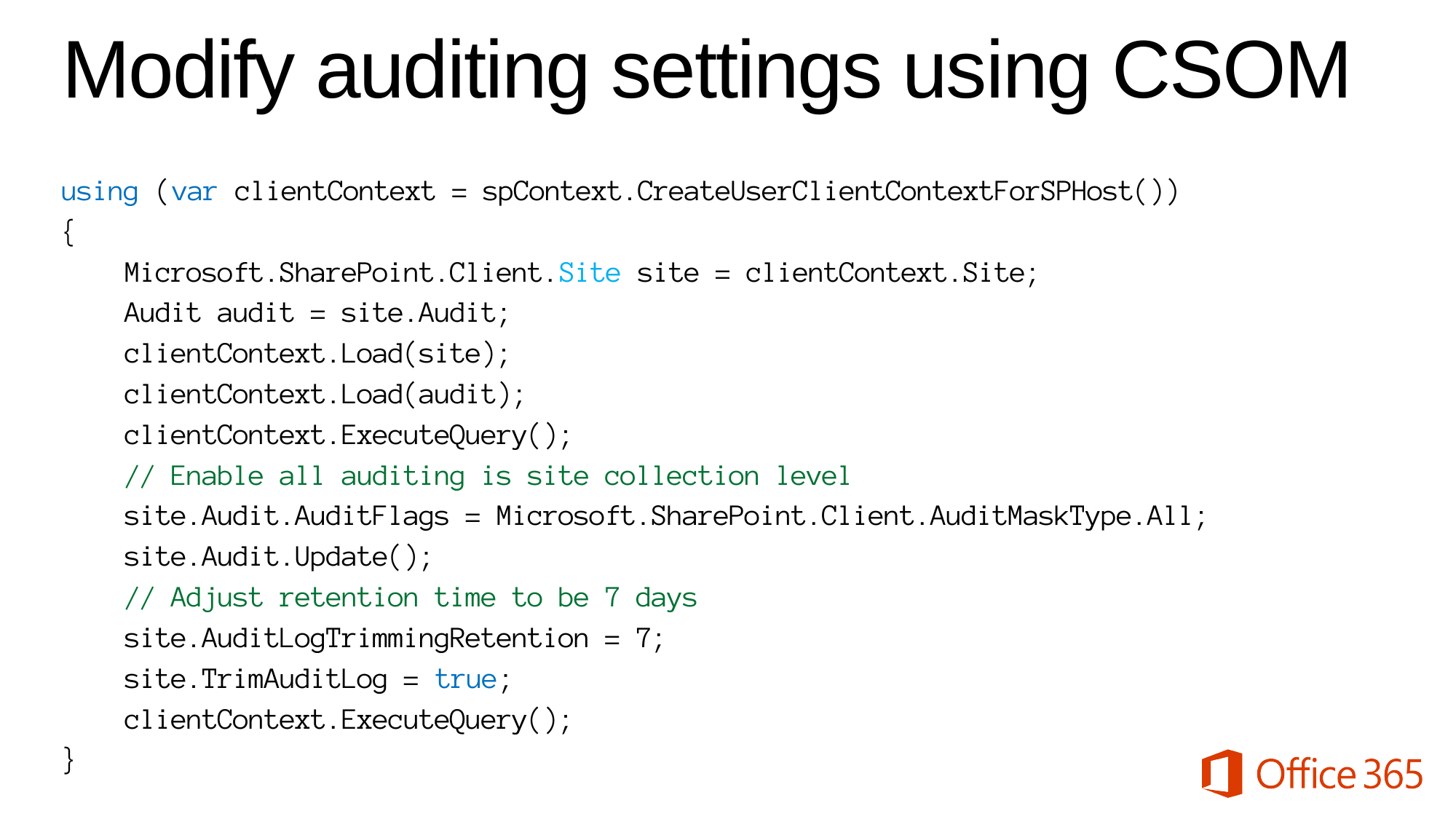

# Modify auditing settings using CSOM
using (var clientContext = spContext.CreateUserClientContextForSPHost())
{
    Microsoft.SharePoint.Client.Site site = clientContext.Site;
    Audit audit = site.Audit;
    clientContext.Load(site);
    clientContext.Load(audit);
    clientContext.ExecuteQuery();
    // Enable all auditing is site collection level
    site.Audit.AuditFlags = Microsoft.SharePoint.Client.AuditMaskType.All;
    site.Audit.Update();
    // Adjust retention time to be 7 days
    site.AuditLogTrimmingRetention = 7;
    site.TrimAuditLog = true;
    clientContext.ExecuteQuery();
}